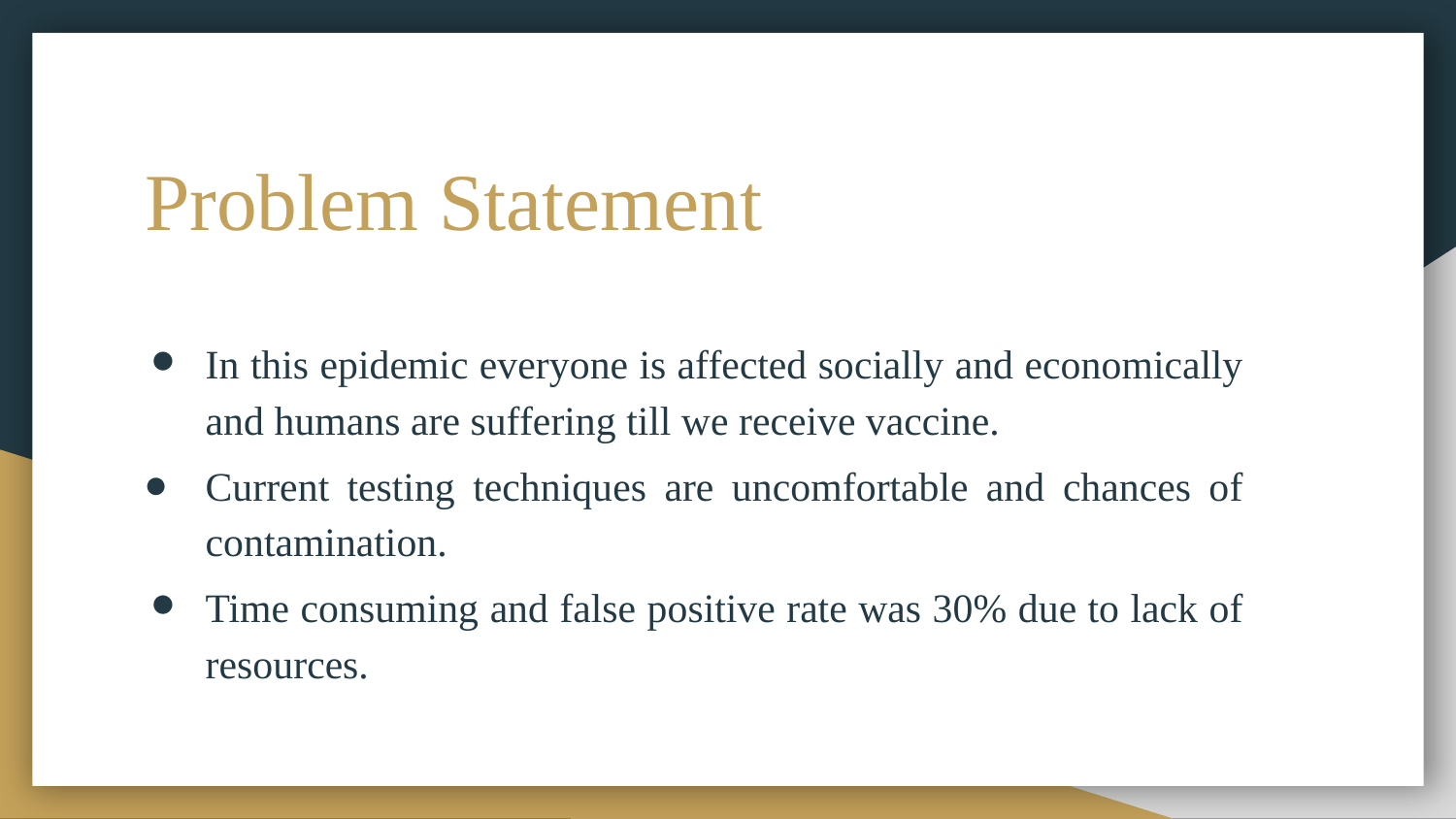

# Problem Statement
In this epidemic everyone is affected socially and economically and humans are suffering till we receive vaccine.
Current testing techniques are uncomfortable and chances of contamination.
Time consuming and false positive rate was 30% due to lack of resources.